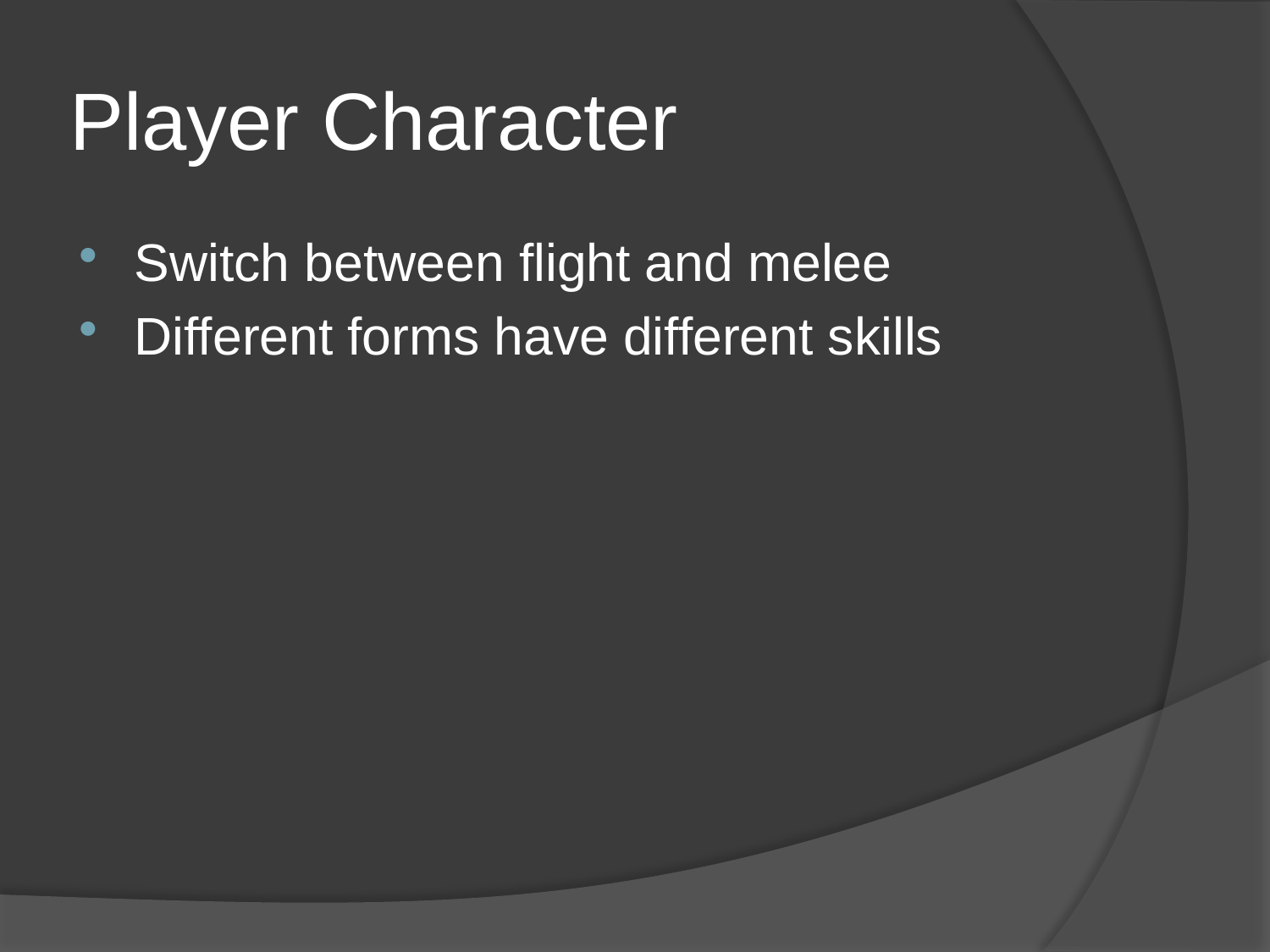

# Player Character
Switch between flight and melee
Different forms have different skills